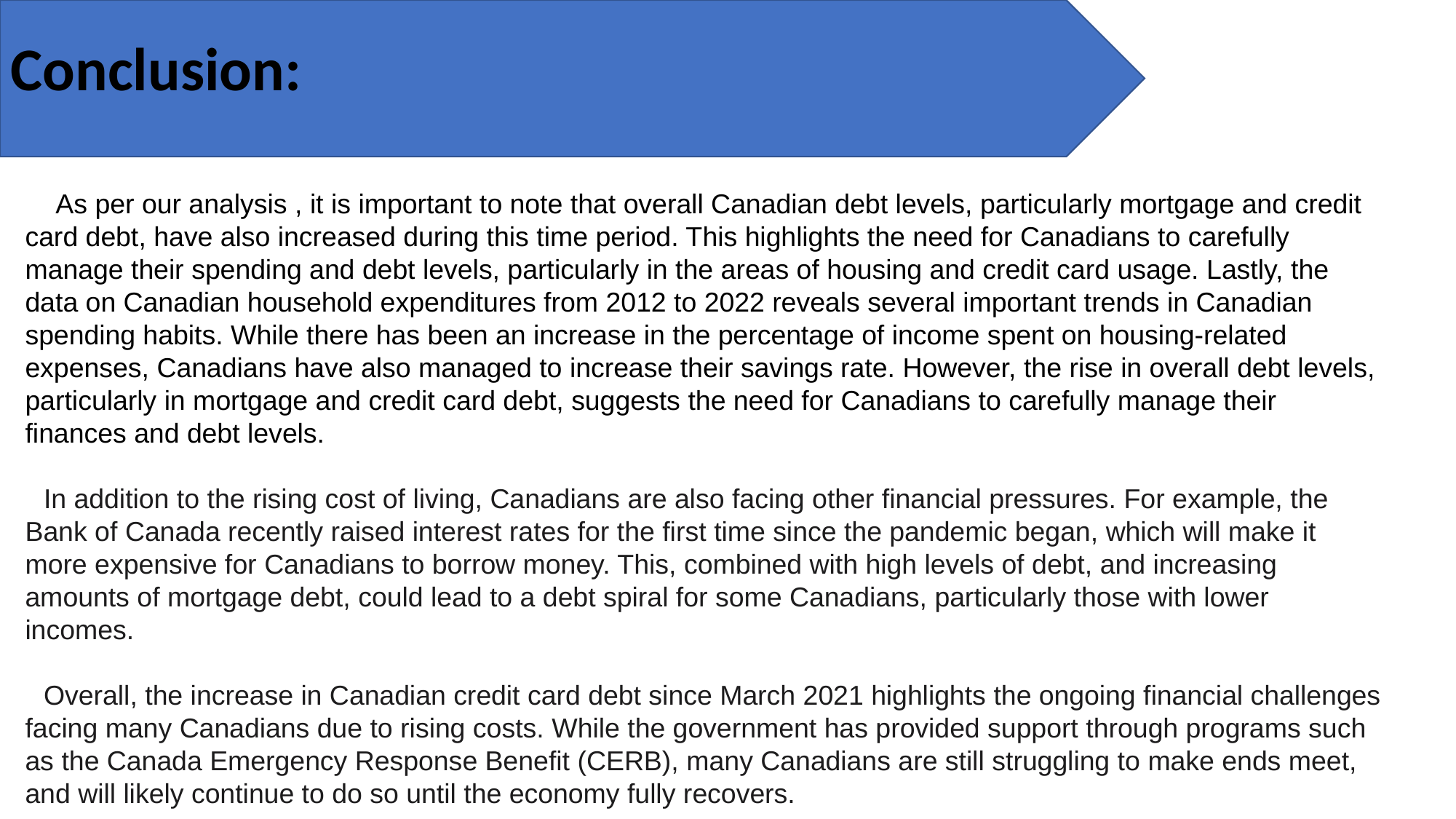

Conclusion:
    As per our analysis , it is important to note that overall Canadian debt levels, particularly mortgage and credit card debt, have also increased during this time period. This highlights the need for Canadians to carefully manage their spending and debt levels, particularly in the areas of housing and credit card usage. Lastly, the data on Canadian household expenditures from 2012 to 2022 reveals several important trends in Canadian spending habits. While there has been an increase in the percentage of income spent on housing-related expenses, Canadians have also managed to increase their savings rate. However, the rise in overall debt levels, particularly in mortgage and credit card debt, suggests the need for Canadians to carefully manage their finances and debt levels.
   In addition to the rising cost of living, Canadians are also facing other financial pressures. For example, the Bank of Canada recently raised interest rates for the first time since the pandemic began, which will make it more expensive for Canadians to borrow money. This, combined with high levels of debt, and increasing amounts of mortgage debt, could lead to a debt spiral for some Canadians, particularly those with lower incomes.
   Overall, the increase in Canadian credit card debt since March 2021 highlights the ongoing financial challenges facing many Canadians due to rising costs. While the government has provided support through programs such as the Canada Emergency Response Benefit (CERB), many Canadians are still struggling to make ends meet, and will likely continue to do so until the economy fully recovers.